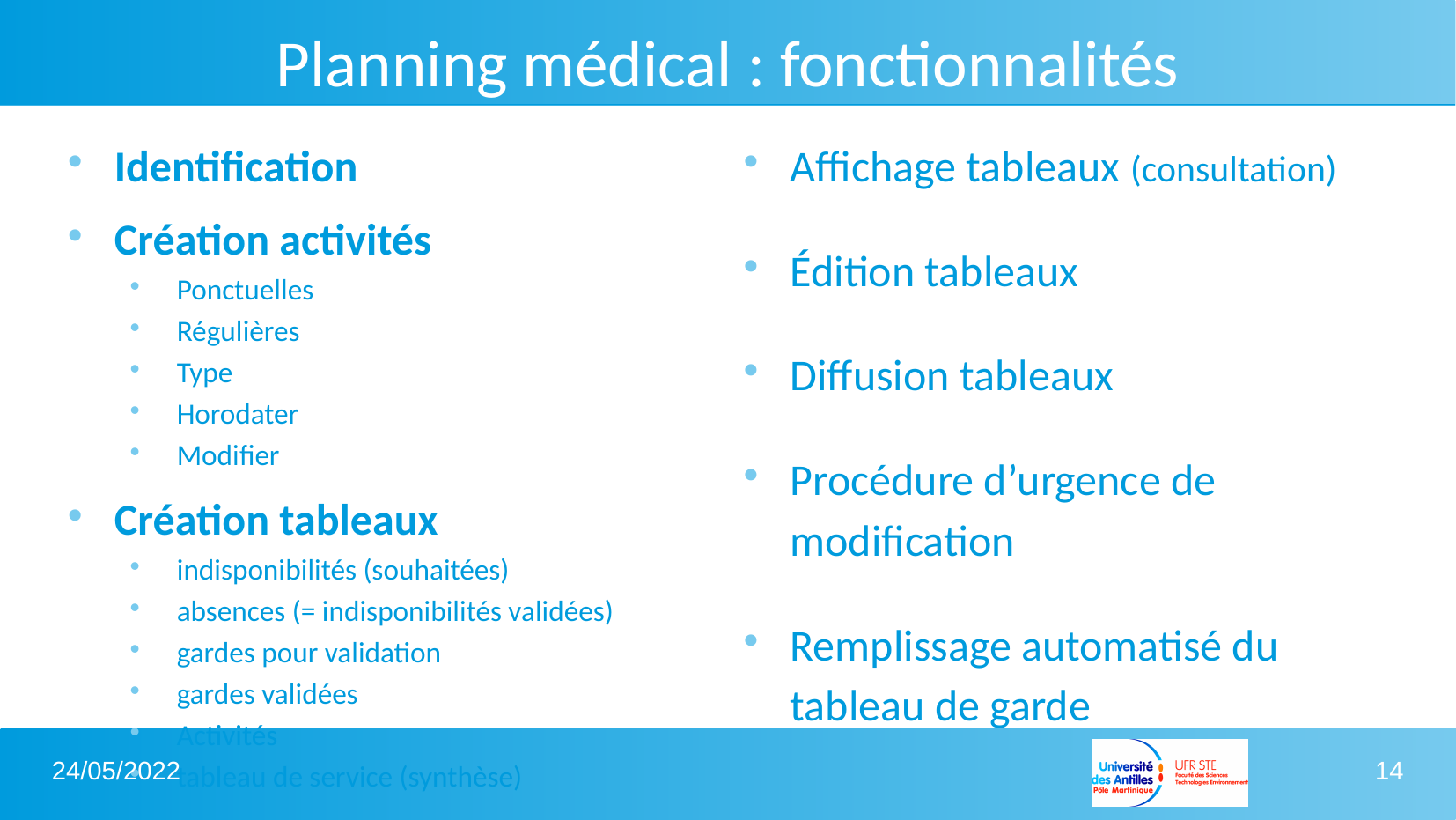

# Planning médical : fonctionnalités
Identification
Création activités
Ponctuelles
Régulières
Type
Horodater
Modifier
Création tableaux
indisponibilités (souhaitées)
absences (= indisponibilités validées)
gardes pour validation
gardes validées
Activités
tableau de service (synthèse)
Affichage tableaux (consultation)
Édition tableaux
Diffusion tableaux
Procédure d’urgence de modification
Remplissage automatisé du tableau de garde
24/05/2022
14